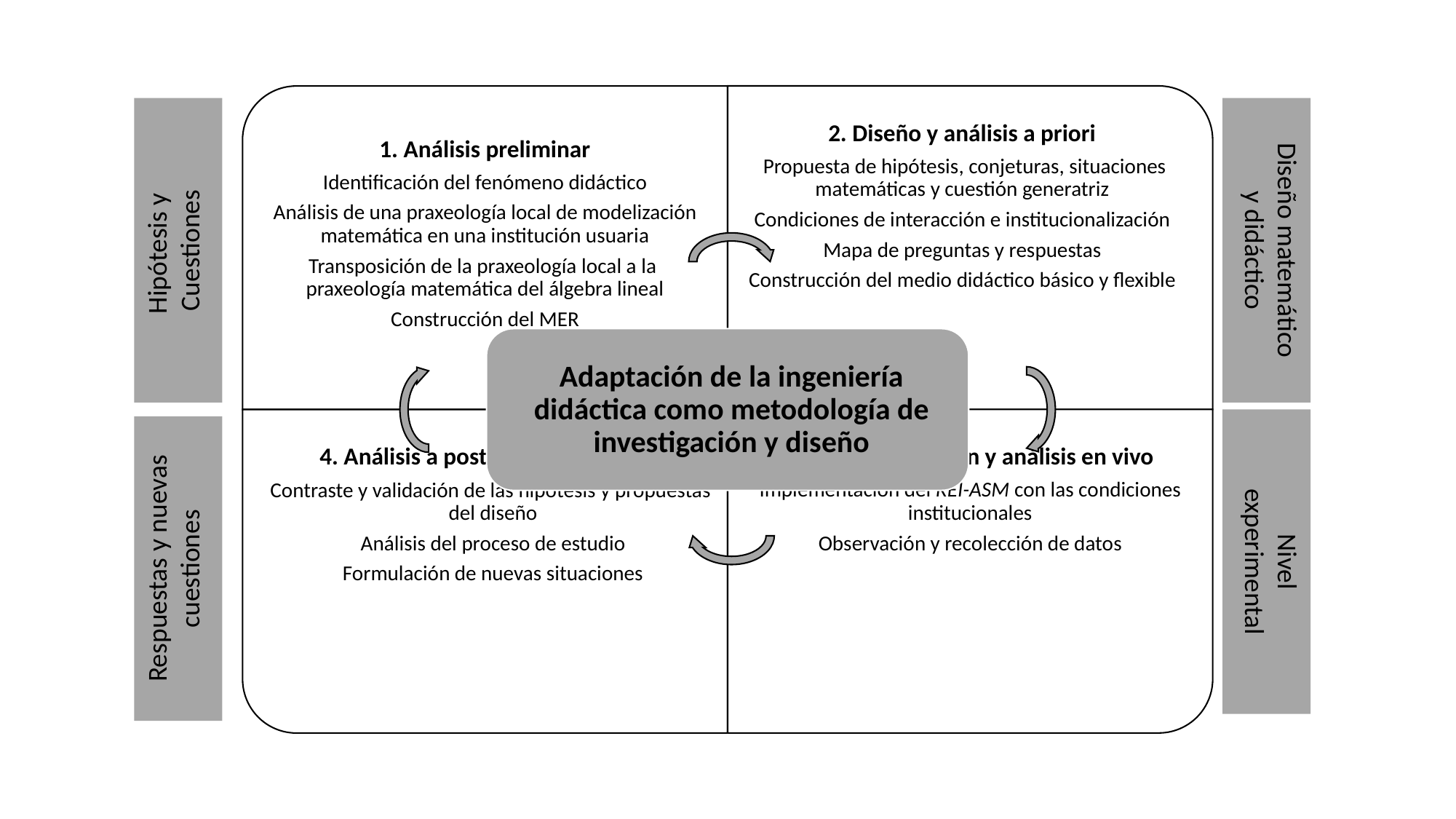

1. Análisis preliminar
Identificación del fenómeno didáctico
Análisis de una praxeología local de modelización matemática en una institución usuaria
Transposición de la praxeología local a la
praxeología matemática del álgebra lineal
Construcción del MER
2. Diseño y análisis a priori
 Propuesta de hipótesis, conjeturas, situaciones matemáticas y cuestión generatriz
Condiciones de interacción e institucionalización
Mapa de preguntas y respuestas
Construcción del medio didáctico básico y flexible
4. Análisis a posteriori y validación
Contraste y validación de las hipótesis y propuestas
del diseño
Análisis del proceso de estudio
Formulación de nuevas situaciones
3. Experimentación y análisis en vivo
Implementación del REI-ASM con las condiciones institucionales
Observación y recolección de datos
Adaptación de la ingeniería didáctica como metodología de investigación y diseño
Diseño matemático
y didáctico
Hipótesis y
Cuestiones

Nivel
experimental
Respuestas y nuevas
cuestiones